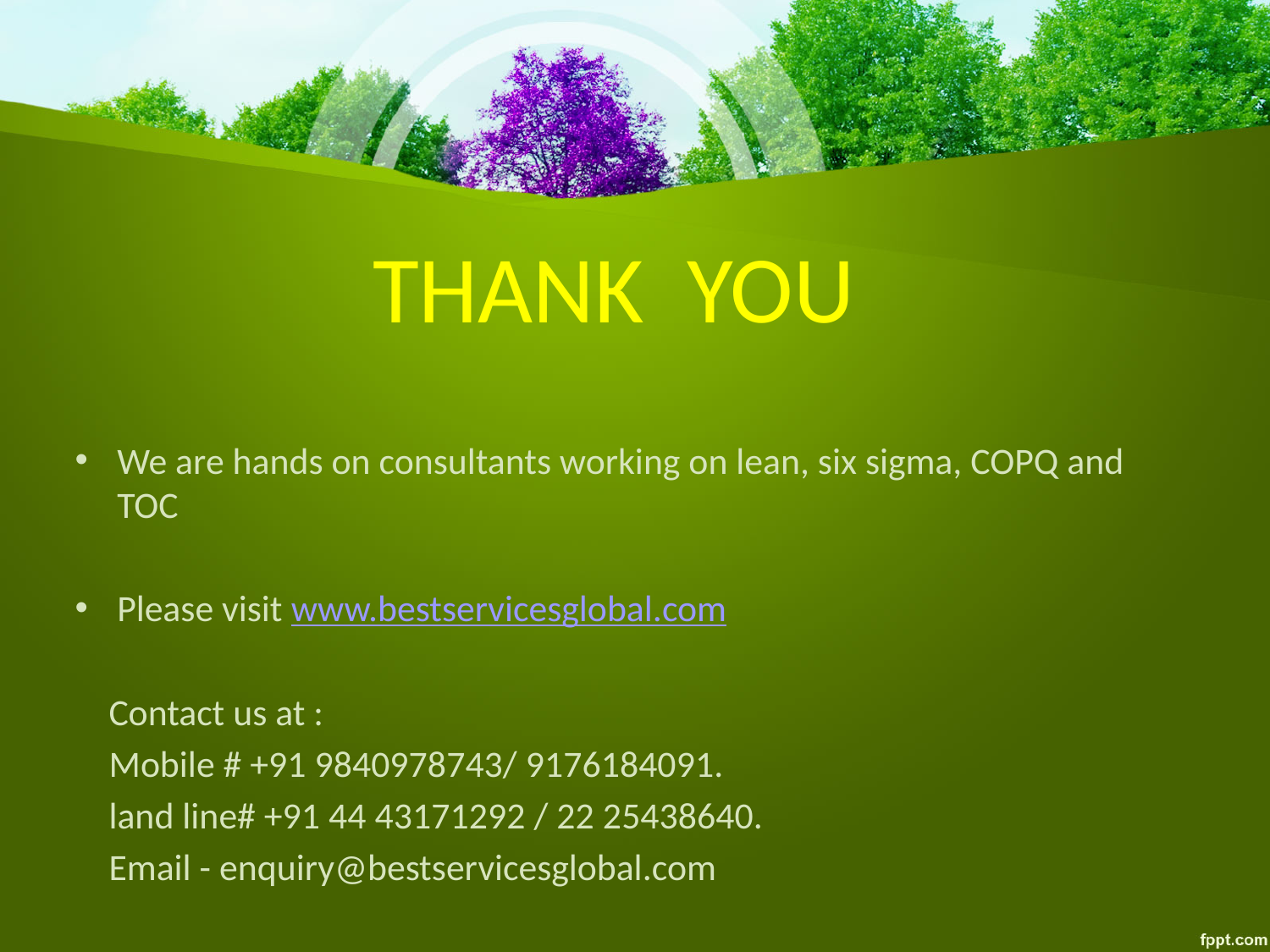

#
THANK  YOU

We are hands on consultants working on lean, six sigma, COPQ and TOC

Please visit www.bestservicesglobal.com

    Contact us at :
    Mobile # +91 9840978743/ 9176184091.
    land line# +91 44 43171292 / 22 25438640.
    Email - enquiry@bestservicesglobal.com